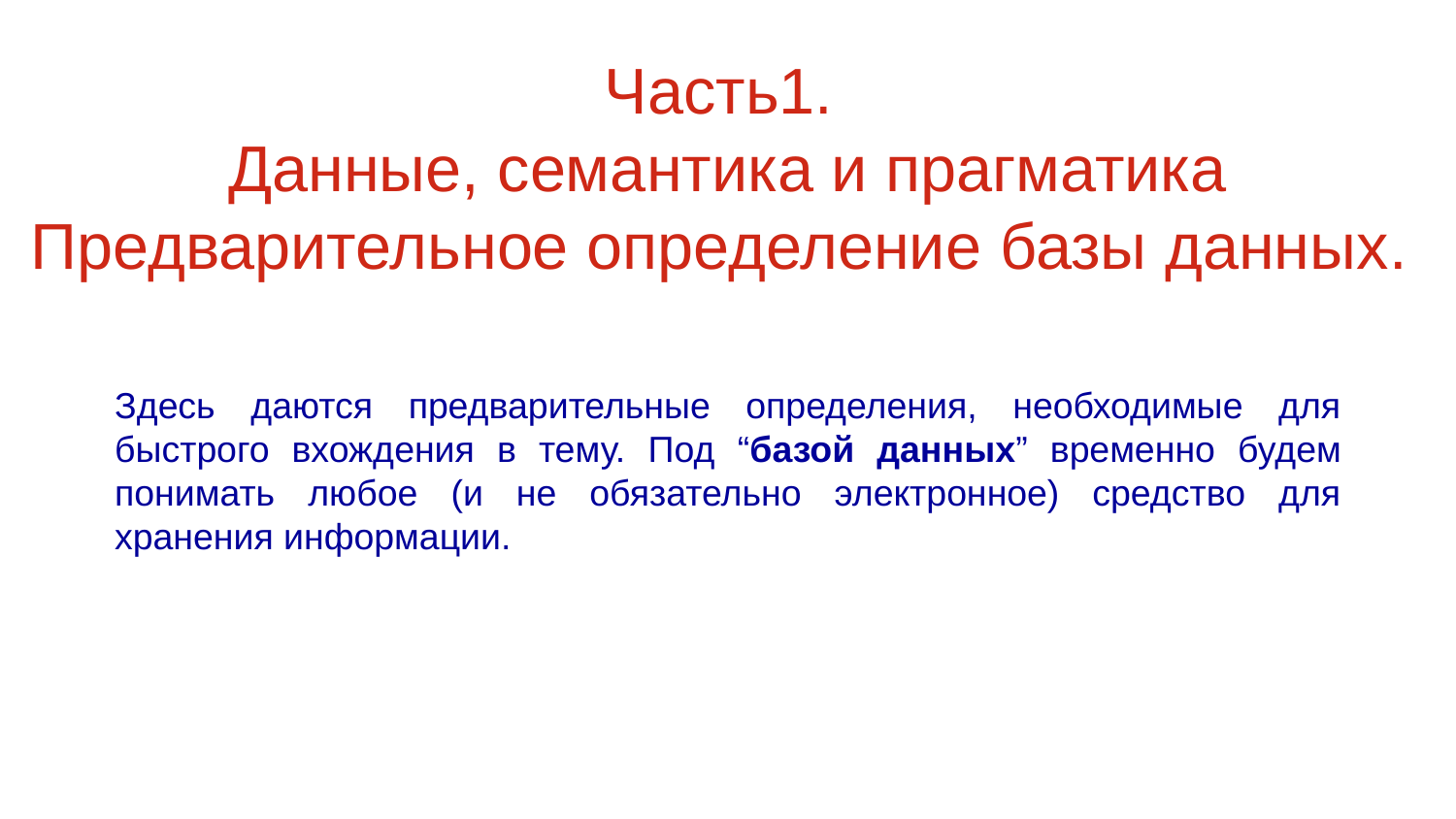

Часть1.
Данные, семантика и прагматика
Предварительное определение базы данных.
Здесь даются предварительные определения, необходимые для быстрого вхождения в тему. Под “базой данных” временно будем понимать любое (и не обязательно электронное) средство для хранения информации.